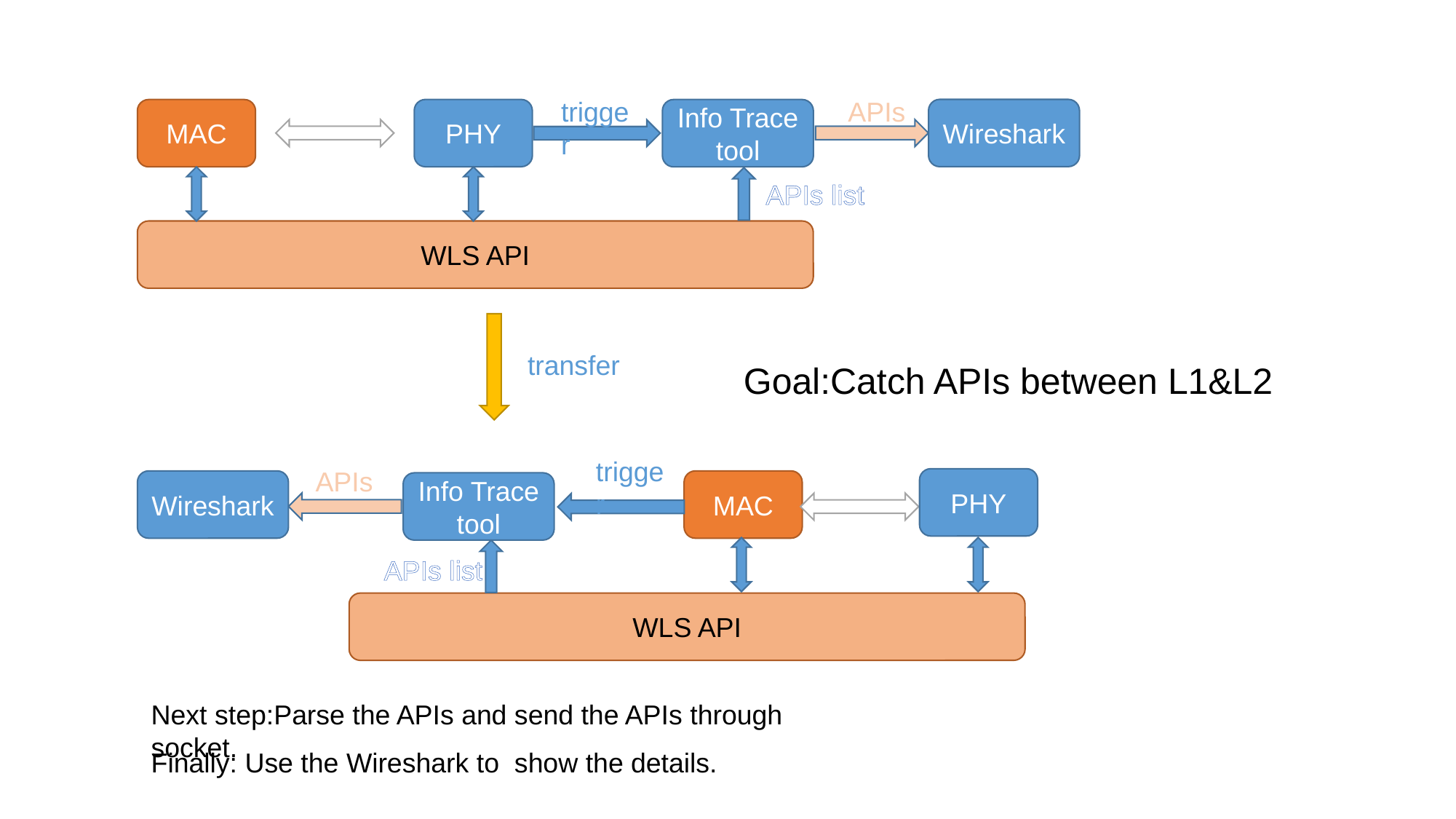

trigger
APIs
Wireshark
PHY
MAC
Info Trace
tool

APIs list
WLS API

transfer
Goal:Catch APIs between L1&L2
trigger
APIs
PHY
Wireshark
MAC
Info Trace
tool

APIs list
WLS API
Next step:Parse the APIs and send the APIs through socket.
Finally: Use the Wireshark to  show the details.